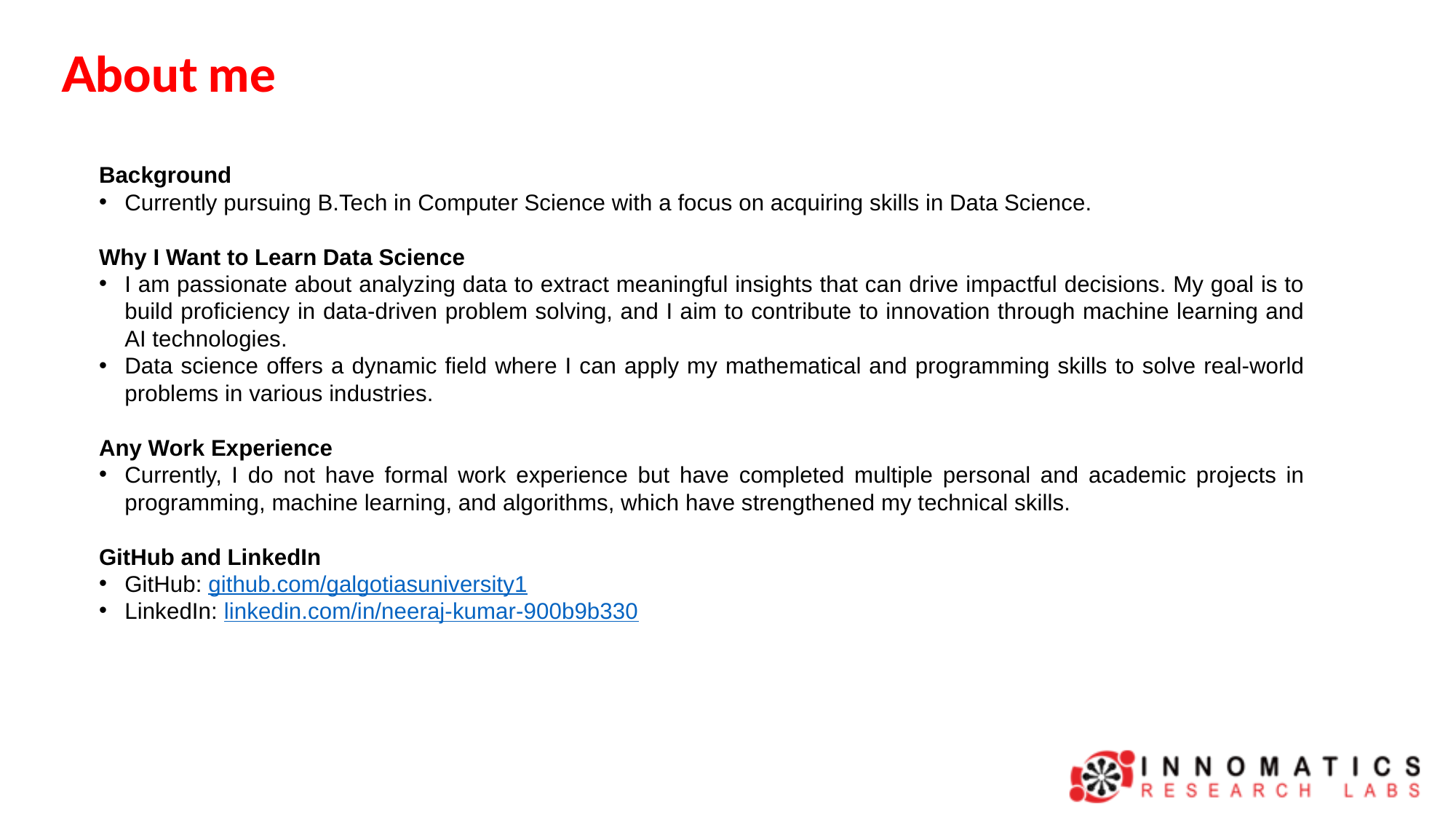

About me
Background
Currently pursuing B.Tech in Computer Science with a focus on acquiring skills in Data Science.

Why I Want to Learn Data Science
I am passionate about analyzing data to extract meaningful insights that can drive impactful decisions. My goal is to build proficiency in data-driven problem solving, and I aim to contribute to innovation through machine learning and AI technologies.
Data science offers a dynamic field where I can apply my mathematical and programming skills to solve real-world problems in various industries.

Any Work Experience
Currently, I do not have formal work experience but have completed multiple personal and academic projects in programming, machine learning, and algorithms, which have strengthened my technical skills.

GitHub and LinkedIn
GitHub: github.com/galgotiasuniversity1
LinkedIn: linkedin.com/in/neeraj-kumar-900b9b330